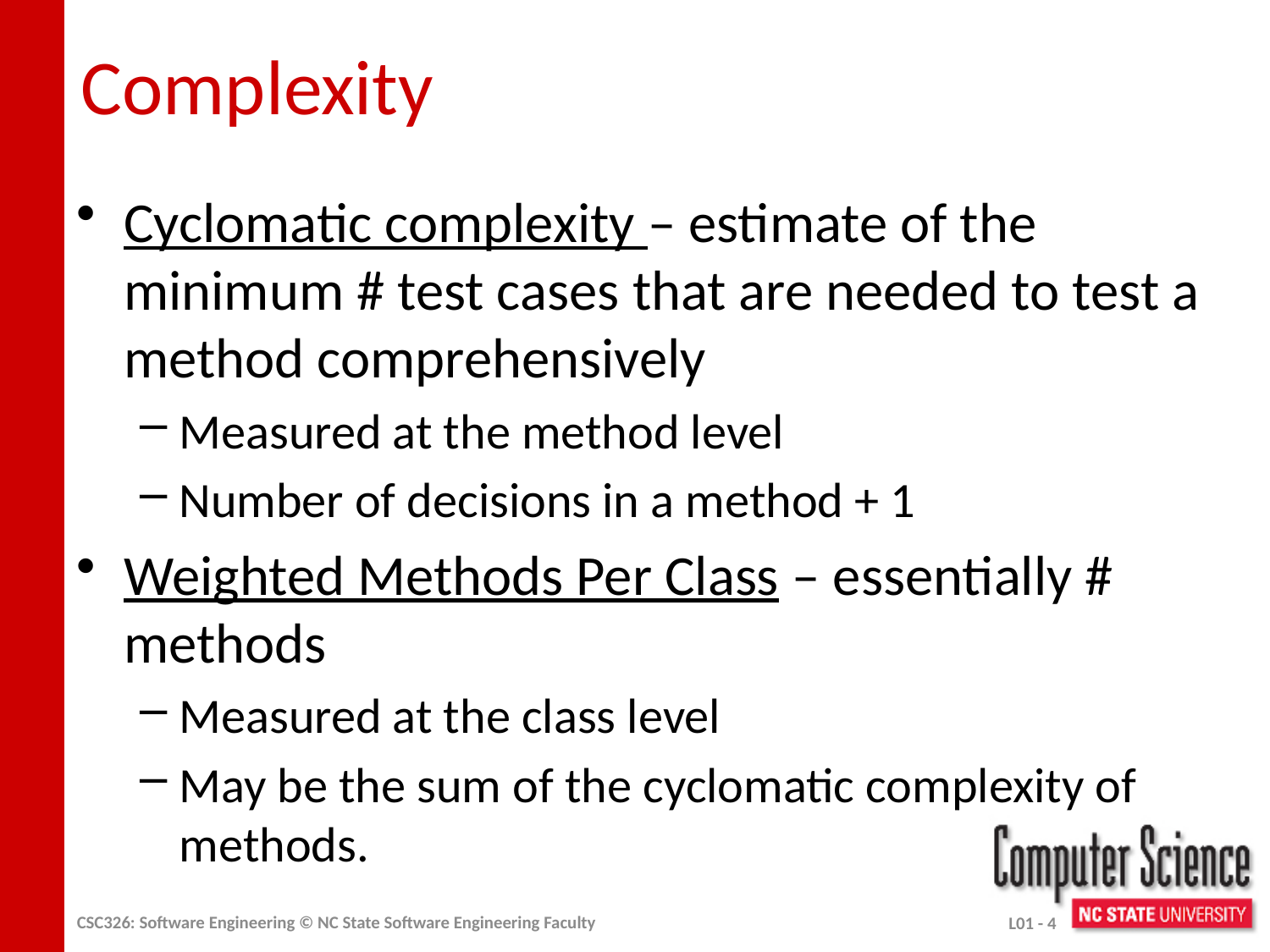

# Complexity
Cyclomatic complexity – estimate of the minimum # test cases that are needed to test a method comprehensively
Measured at the method level
Number of decisions in a method + 1
Weighted Methods Per Class – essentially # methods
Measured at the class level
May be the sum of the cyclomatic complexity of methods.

CSC326: Software Engineering © NC State Software Engineering Faculty
L01 - 4